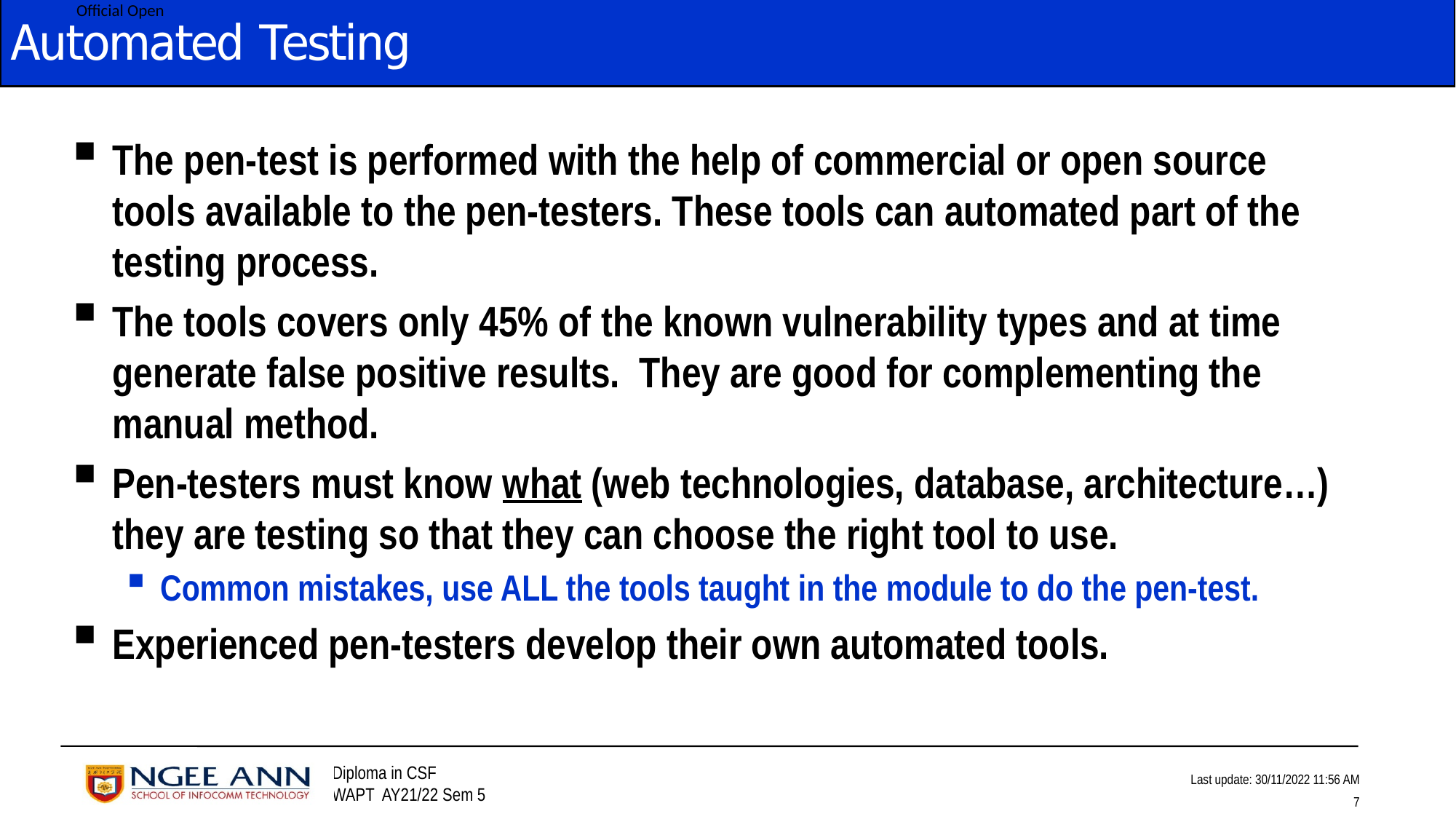

# Automated Testing
The pen-test is performed with the help of commercial or open source tools available to the pen-testers. These tools can automated part of the testing process.
The tools covers only 45% of the known vulnerability types and at time generate false positive results.  They are good for complementing the manual method.
Pen-testers must know what (web technologies, database, architecture…) they are testing so that they can choose the right tool to use.
Common mistakes, use ALL the tools taught in the module to do the pen-test.
Experienced pen-testers develop their own automated tools.